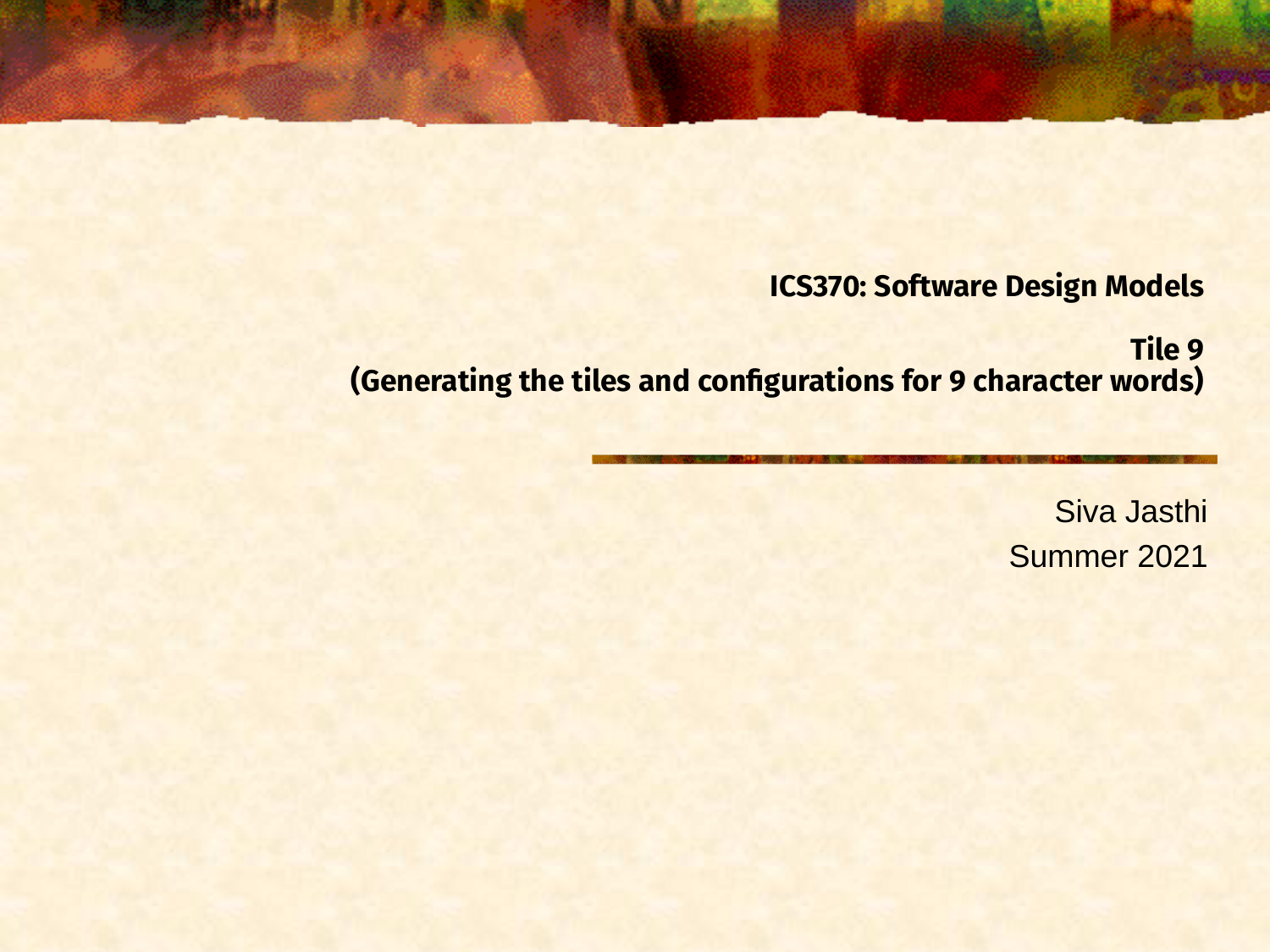

# ICS370: Software Design Models Tile 9 (Generating the tiles and configurations for 9 character words)
Siva Jasthi
Summer 2021